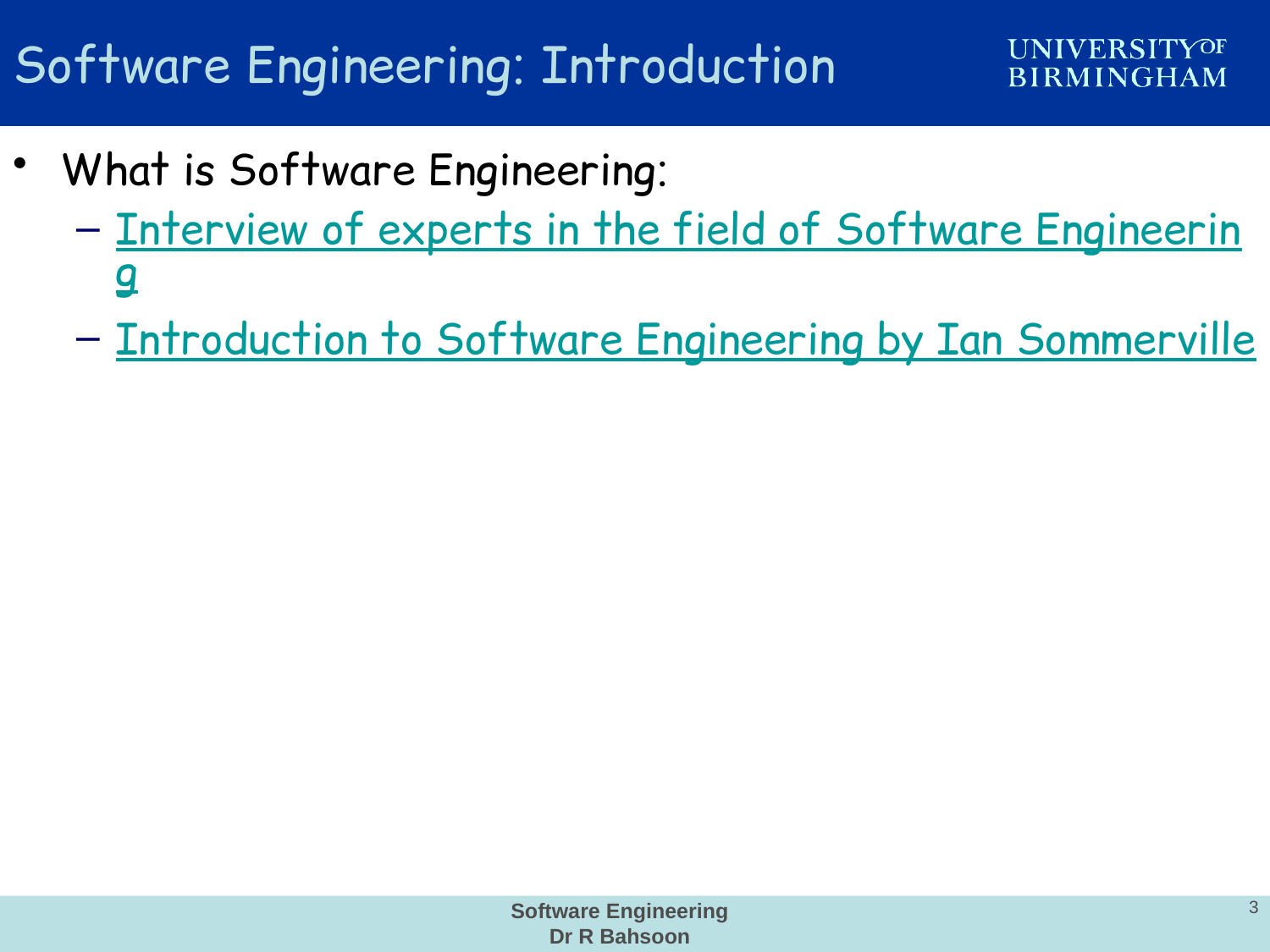

# Software Engineering: Introduction
What is Software Engineering:
Interview of experts in the field of Software Engineering
Introduction to Software Engineering by Ian Sommerville

Software Engineering
Dr R Bahsoon
3